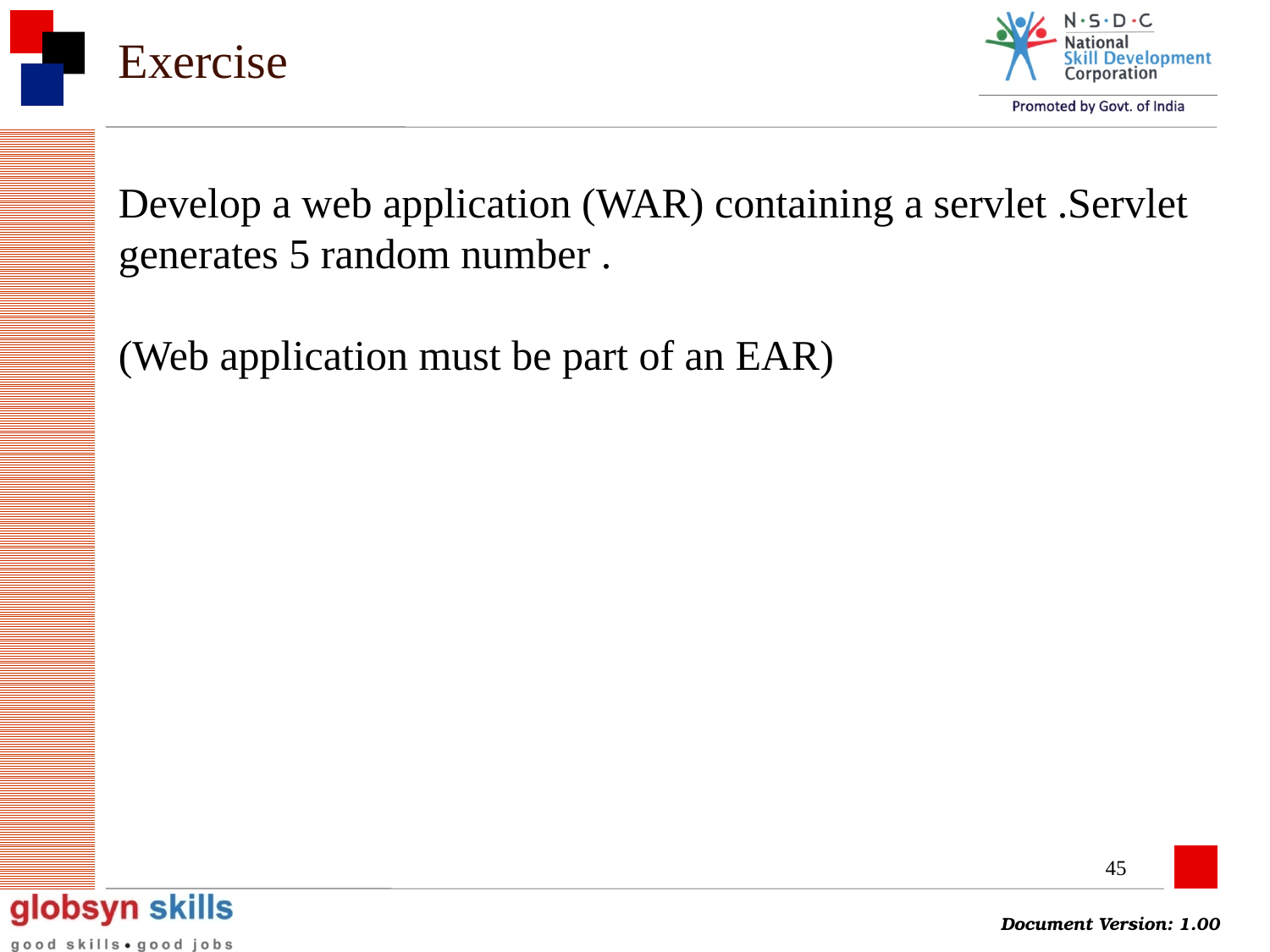

# Exercise
Develop a web application (WAR) containing a servlet .Servlet generates 5 random number .

(Web application must be part of an EAR)